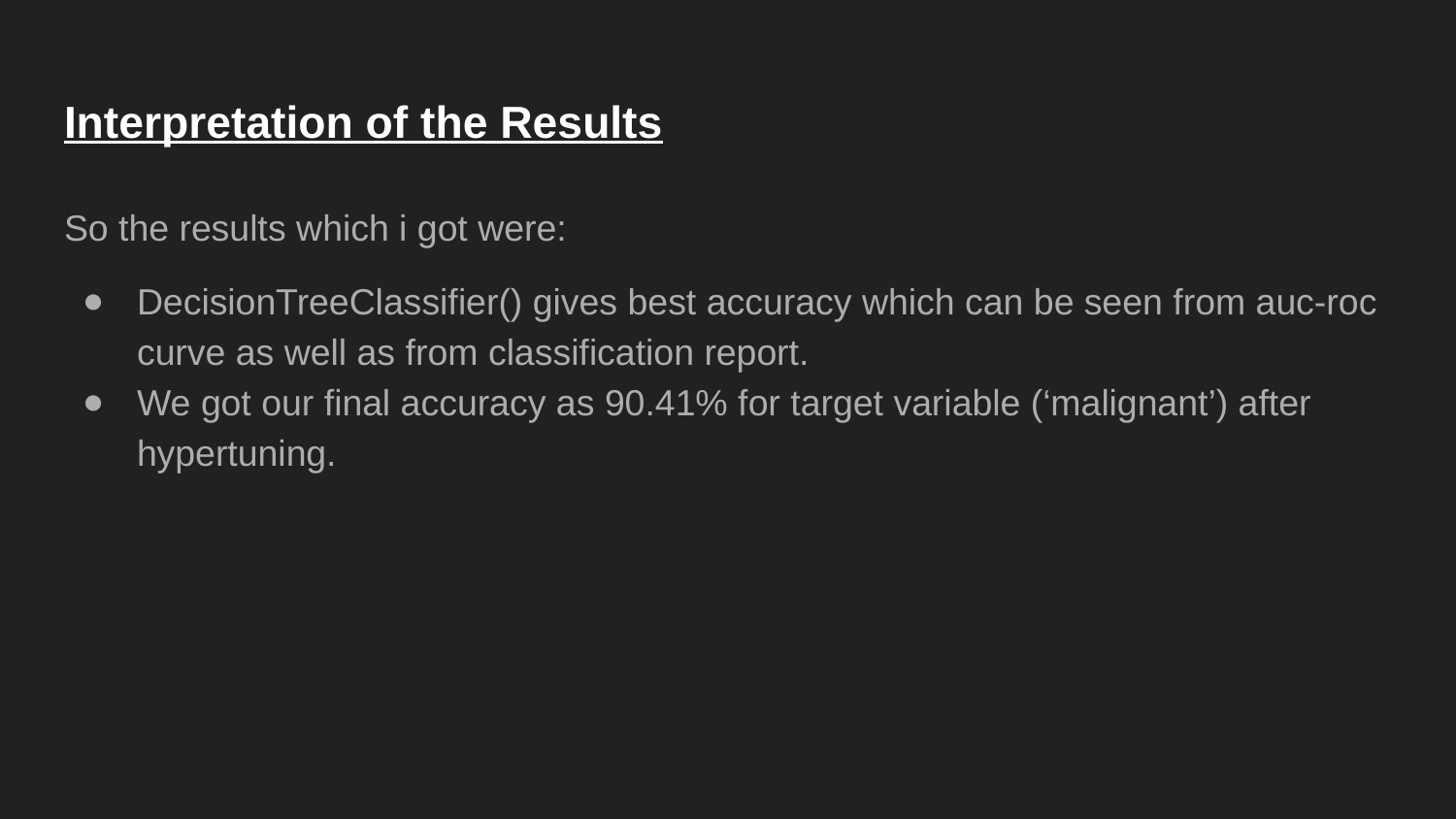

# Interpretation of the Results
So the results which i got were:
DecisionTreeClassifier() gives best accuracy which can be seen from auc-roc curve as well as from classification report.
We got our final accuracy as 90.41% for target variable (‘malignant’) after hypertuning.